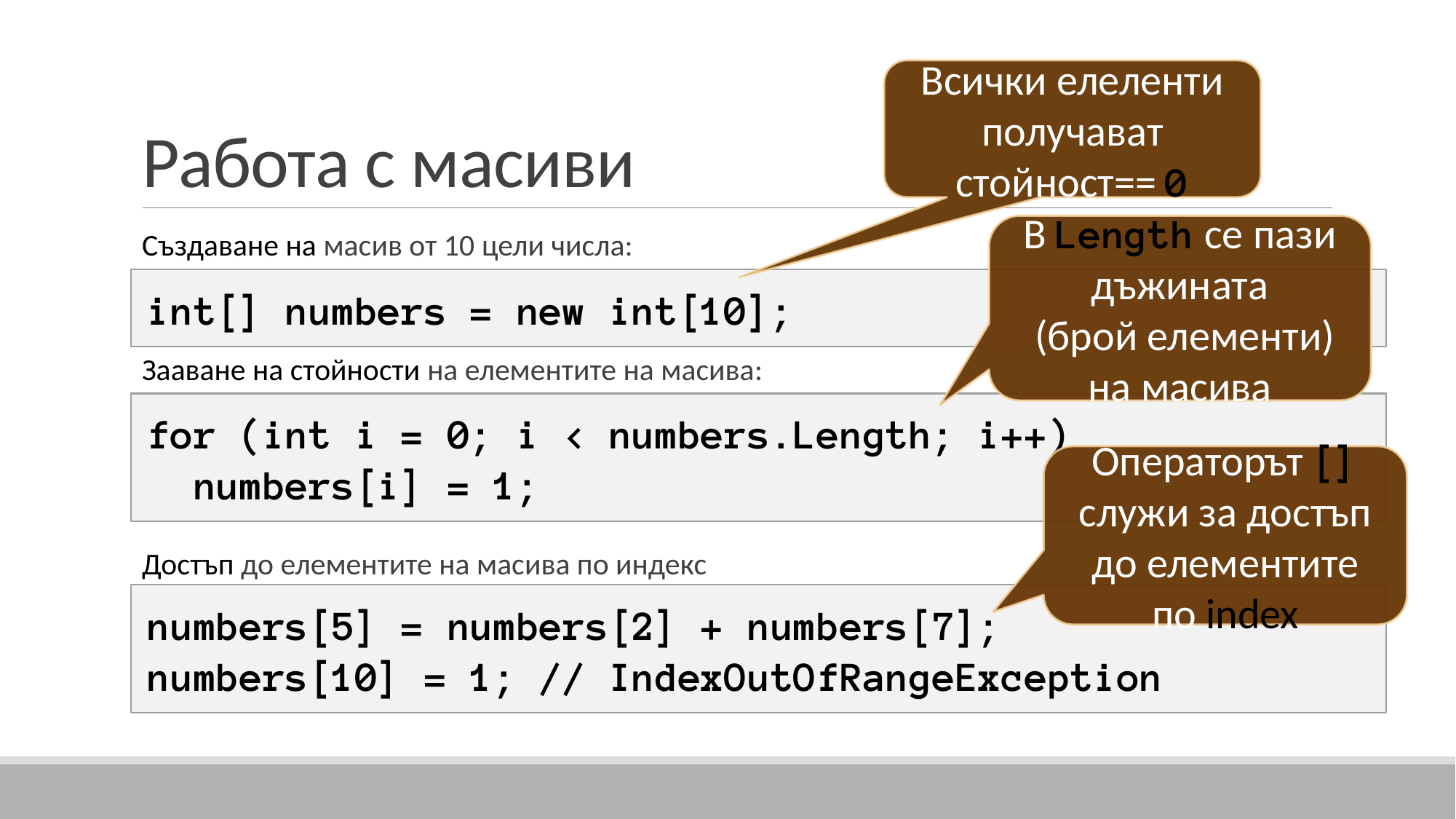

# Работа с масиви
Всички елеленти получават стойност== 0
В Length се пази дъжината
 (брой елементи) на масива
Създаване на масив от 10 цели числа:

Зааване на стойности на елементите на масива:

Достъп до елементите на масива по индекс

int[] numbers = new int[10];
for (int i = 0; i < numbers.Length; i++)
  numbers[i] = 1;
Операторът [] служи за достъп до елементите
по index
numbers[5] = numbers[2] + numbers[7];
numbers[10] = 1; // IndexOutOfRangeException